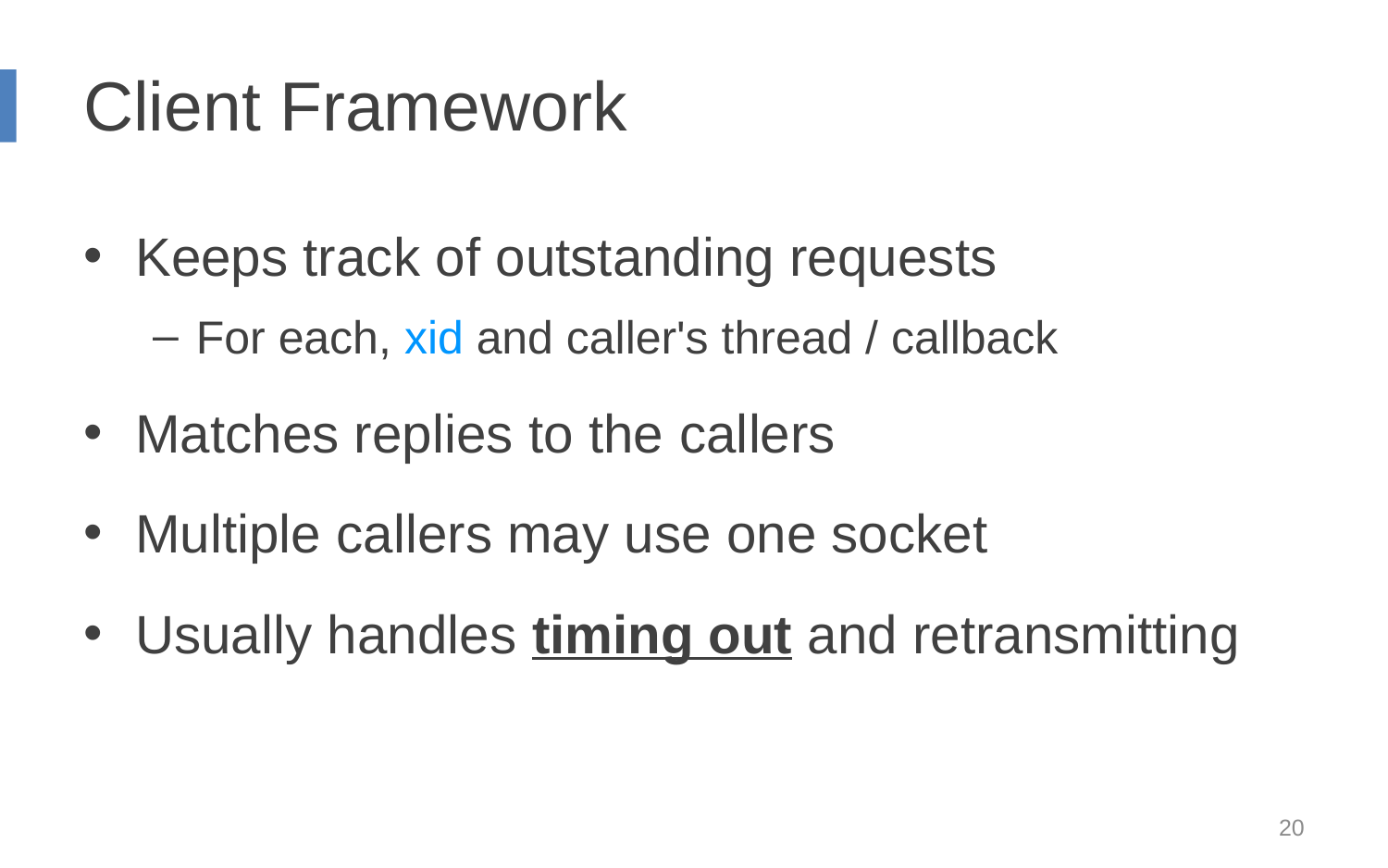

# Client Framework
Keeps track of outstanding requests
For each, xid and caller's thread / callback
Matches replies to the callers
Multiple callers may use one socket
Usually handles timing out and retransmitting
20